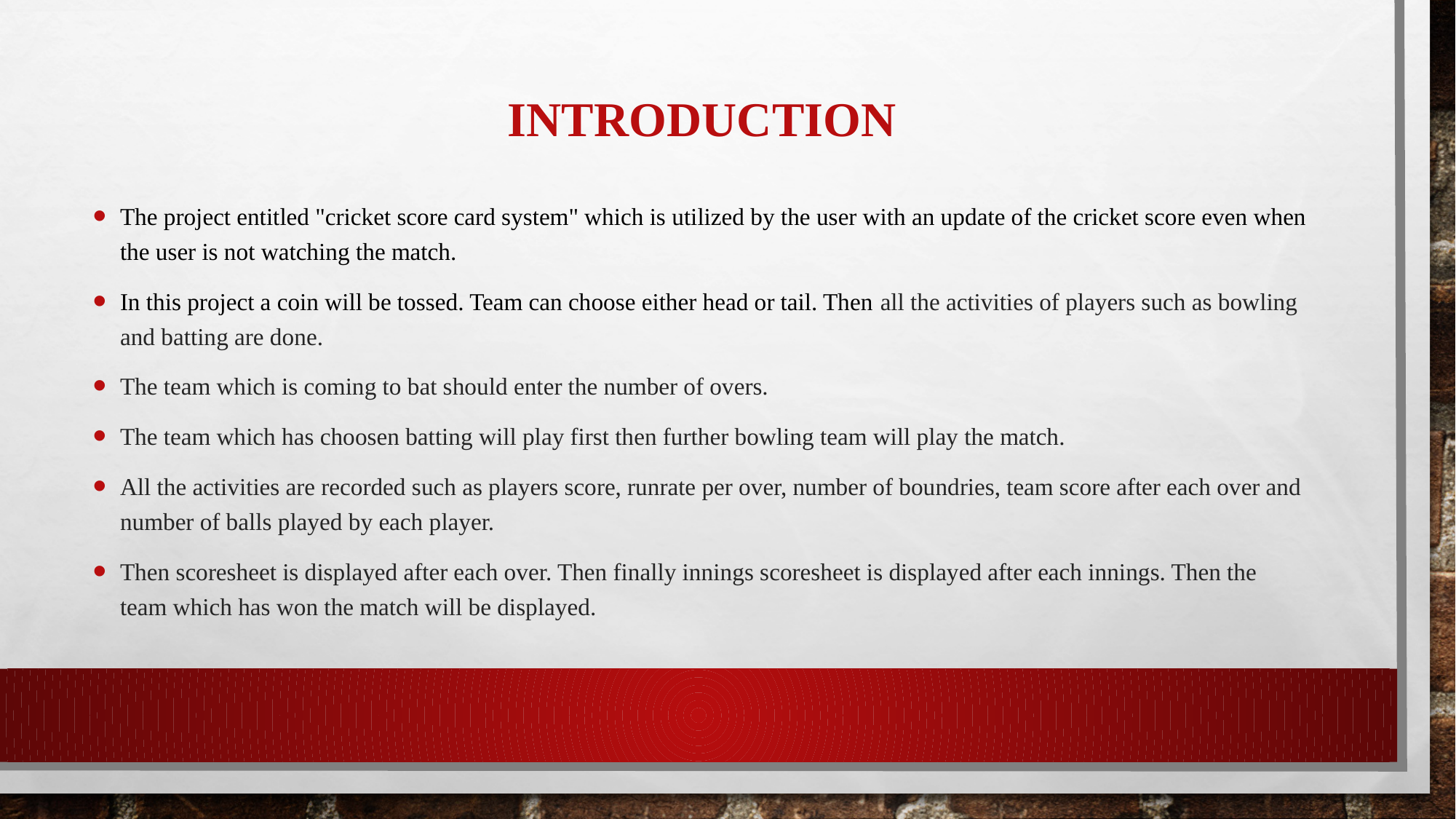

# INTRODUCTION
The project entitled "cricket score card system" which is utilized by the user with an update of the cricket score even when the user is not watching the match.
In this project a coin will be tossed. Team can choose either head or tail. Then all the activities of players such as bowling and batting are done.
The team which is coming to bat should enter the number of overs.
The team which has choosen batting will play first then further bowling team will play the match.
All the activities are recorded such as players score, runrate per over, number of boundries, team score after each over and number of balls played by each player.
Then scoresheet is displayed after each over. Then finally innings scoresheet is displayed after each innings. Then the team which has won the match will be displayed.